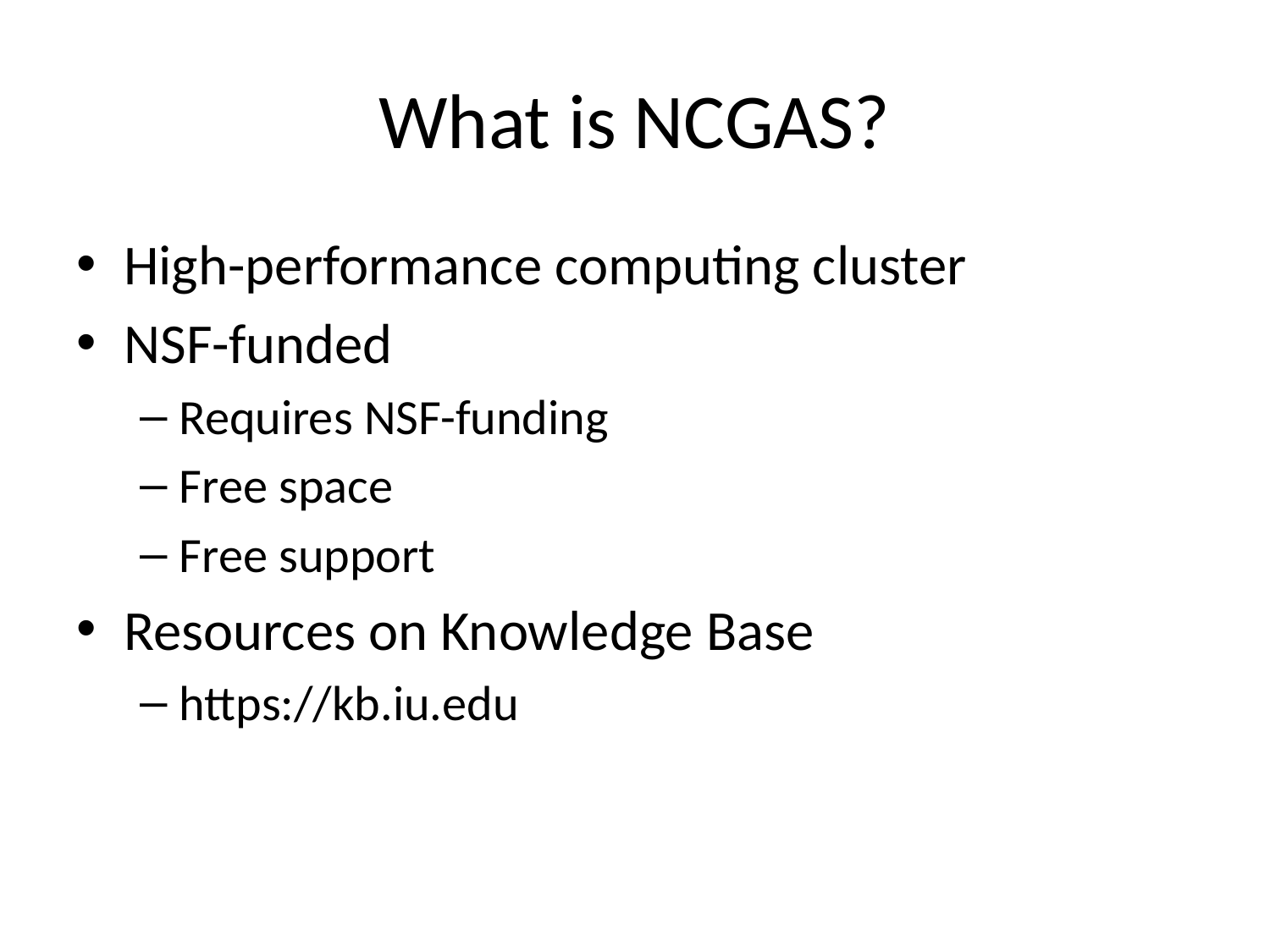

# What is NCGAS?
High-performance computing cluster
NSF-funded
Requires NSF-funding
Free space
Free support
Resources on Knowledge Base
https://kb.iu.edu